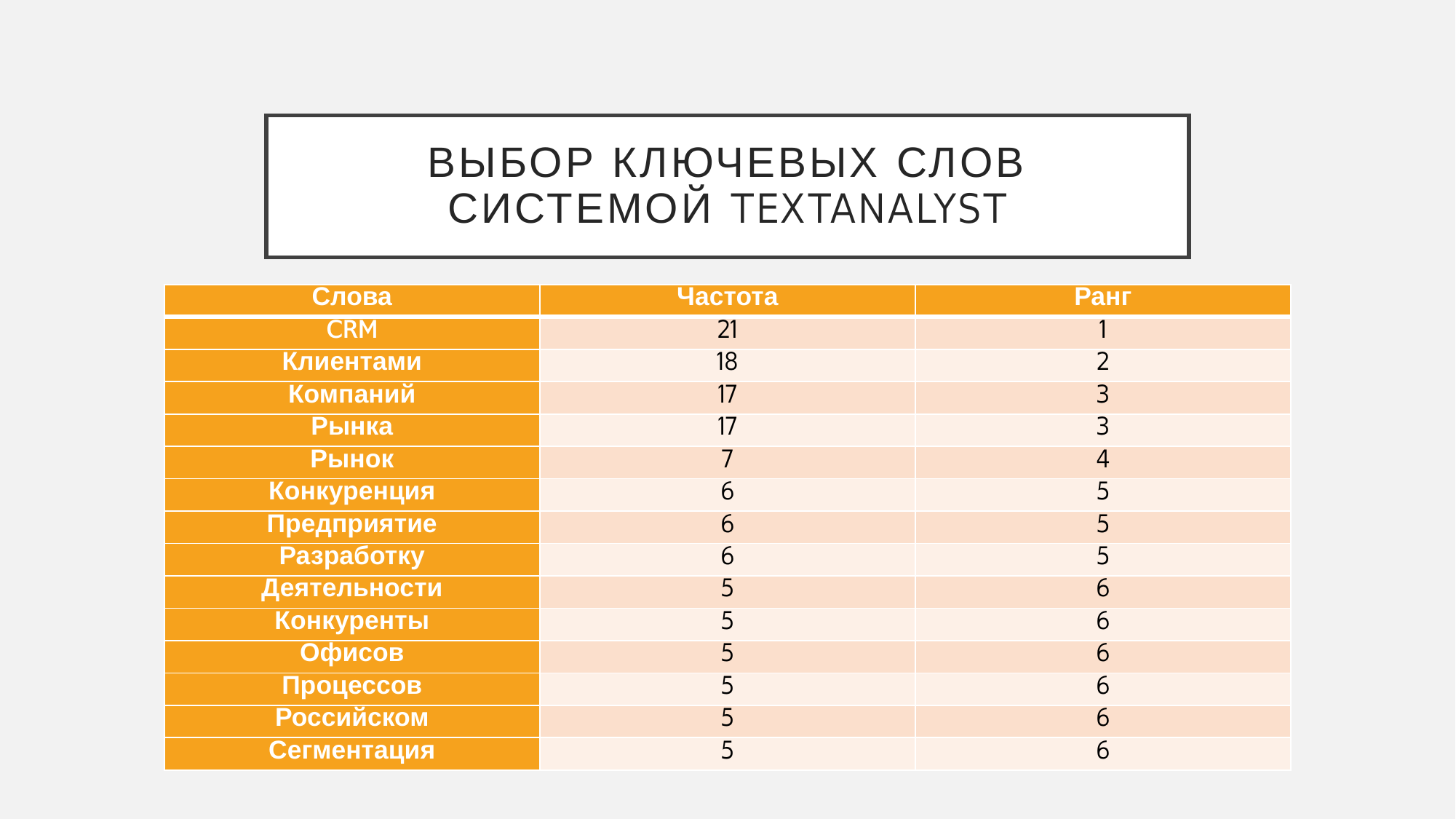

# Выбор ключевых слов системой TextAnalyst
| Слова | Частота | Ранг |
| --- | --- | --- |
| CRM | 21 | 1 |
| Клиентами | 18 | 2 |
| Компаний | 17 | 3 |
| Рынка | 17 | 3 |
| Рынок | 7 | 4 |
| Конкуренция | 6 | 5 |
| Предприятие | 6 | 5 |
| Разработку | 6 | 5 |
| Деятельности | 5 | 6 |
| Конкуренты | 5 | 6 |
| Офисов | 5 | 6 |
| Процессов | 5 | 6 |
| Российском | 5 | 6 |
| Сегментация | 5 | 6 |